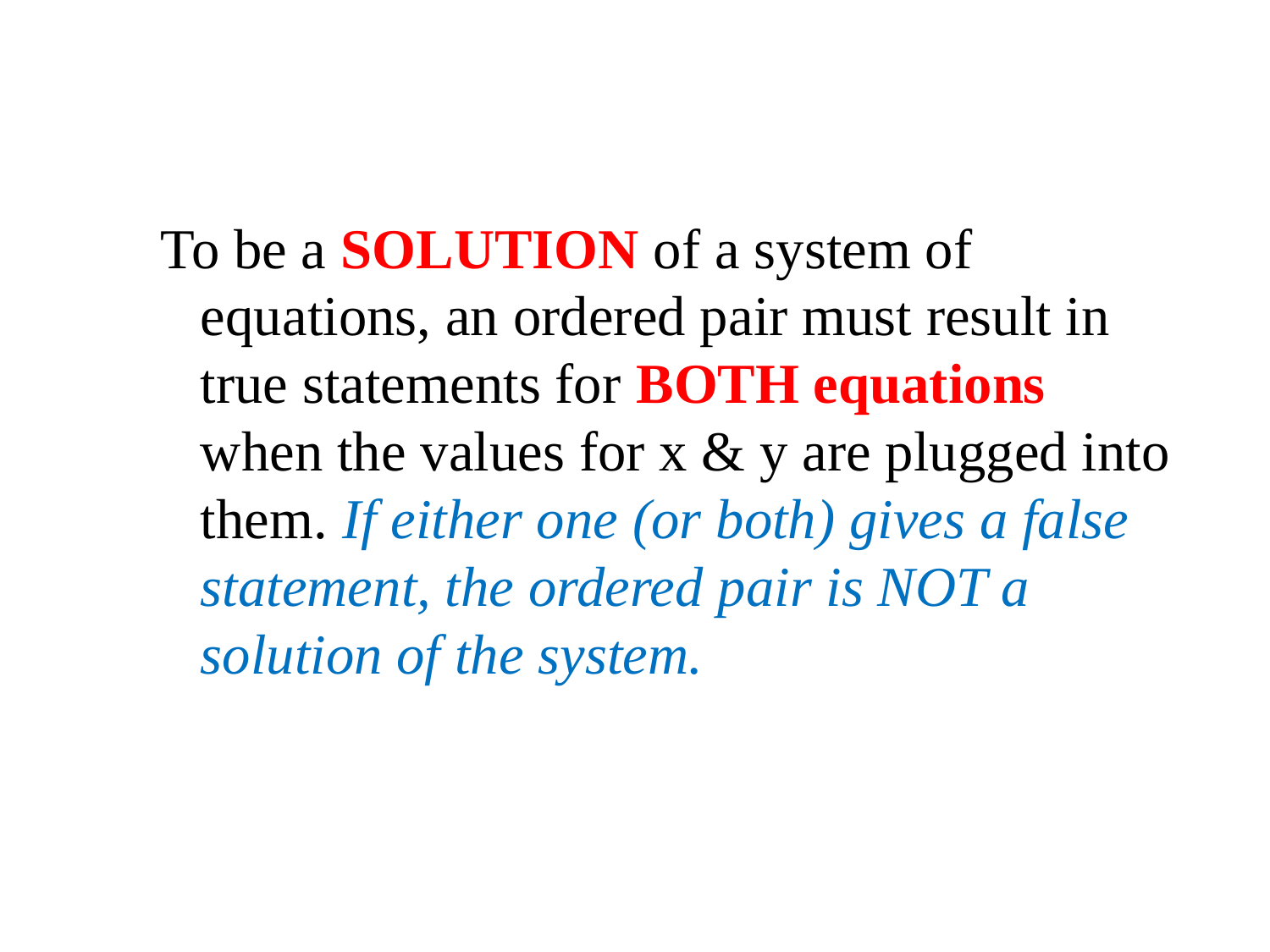

To be a SOLUTION of a system of equations, an ordered pair must result in true statements for BOTH equations when the values for x & y are plugged into them. If either one (or both) gives a false statement, the ordered pair is NOT a solution of the system.